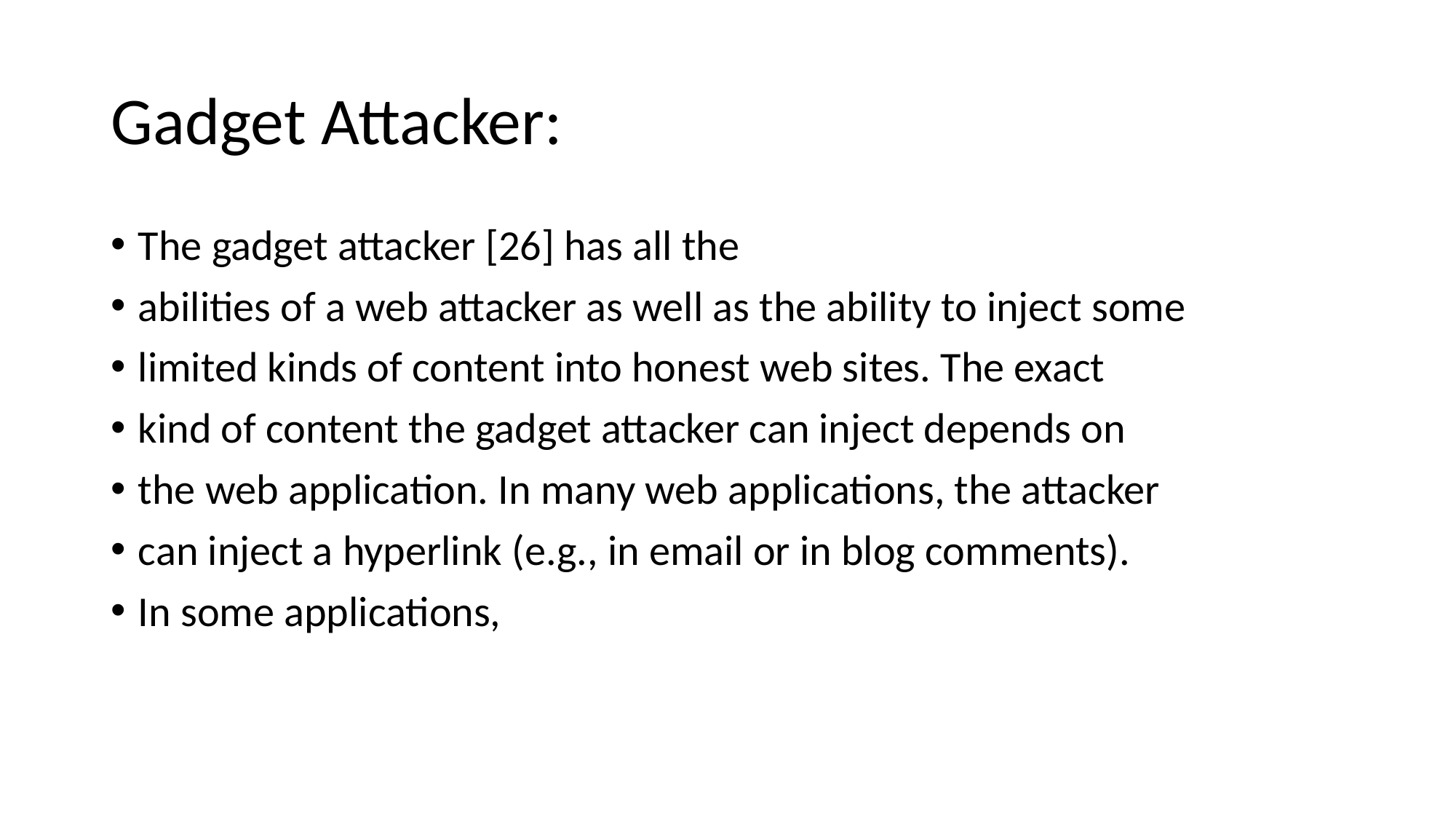

# Gadget Attacker:
The gadget attacker [26] has all the
abilities of a web attacker as well as the ability to inject some
limited kinds of content into honest web sites. The exact
kind of content the gadget attacker can inject depends on
the web application. In many web applications, the attacker
can inject a hyperlink (e.g., in email or in blog comments).
In some applications,